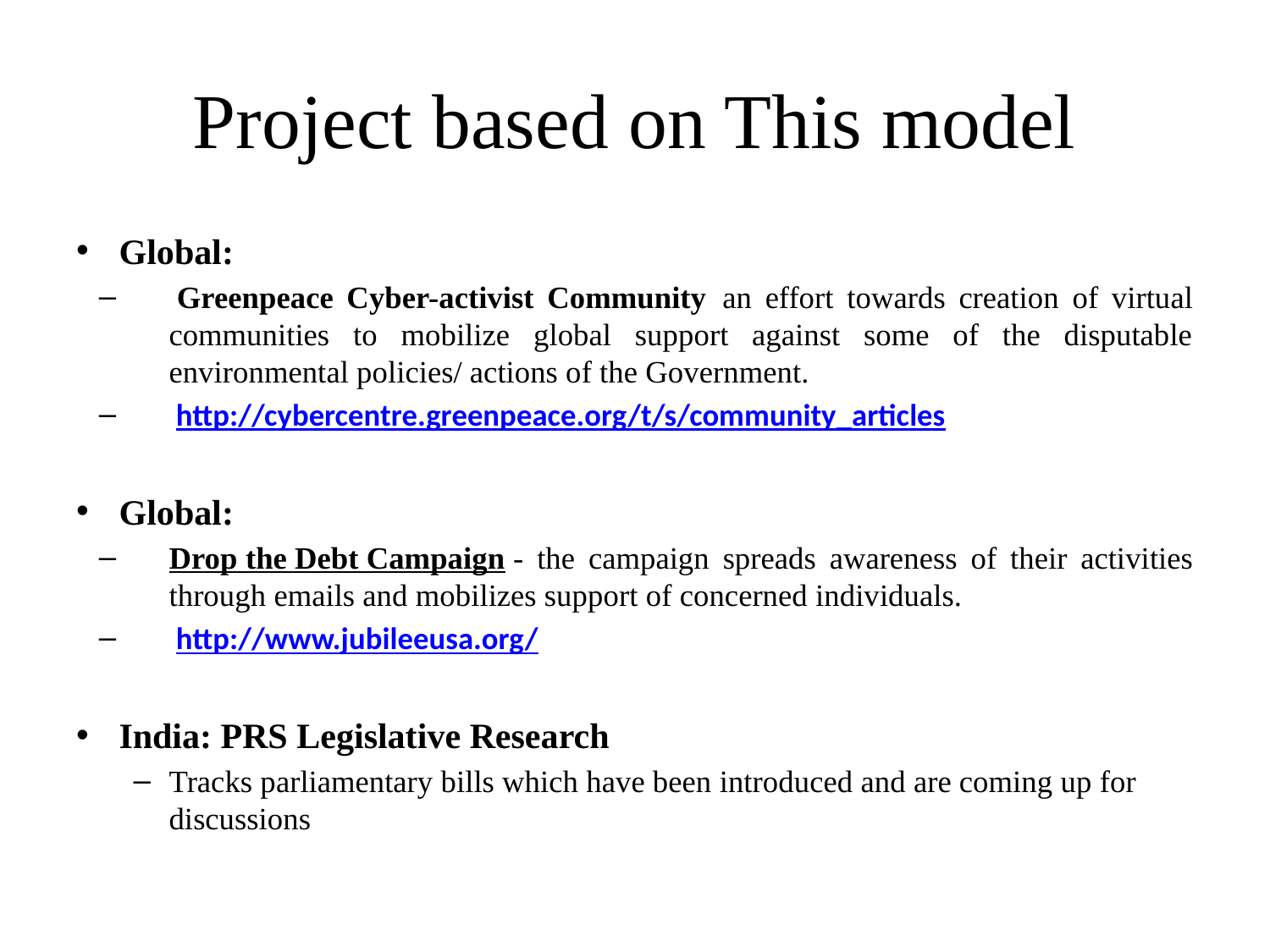

# Project based on This model
Global:
 Greenpeace Cyber-activist Community  an effort towards creation of virtual communities to mobilize global support against some of the disputable environmental policies/ actions of the Government.
 http://cybercentre.greenpeace.org/t/s/community_articles

Global:
Drop the Debt Campaign - the campaign spreads awareness of their activities through emails and mobilizes support of concerned individuals.
 http://www.jubileeusa.org/

India: PRS Legislative Research
Tracks parliamentary bills which have been introduced and are coming up for discussions